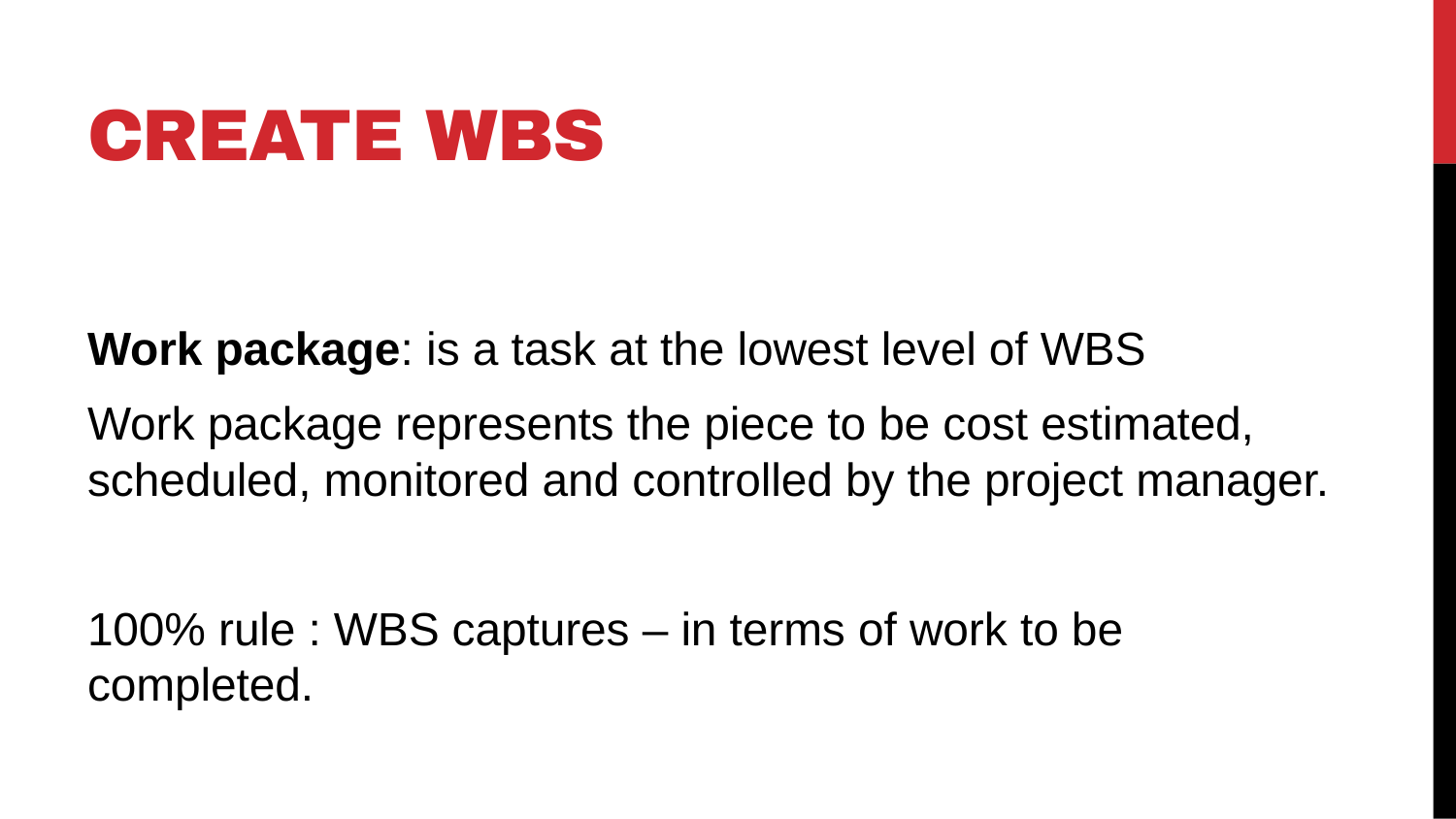

# Create WBS

Work package: is a task at the lowest level of WBS
Work package represents the piece to be cost estimated, scheduled, monitored and controlled by the project manager.

100% rule : WBS captures – in terms of work to be completed.